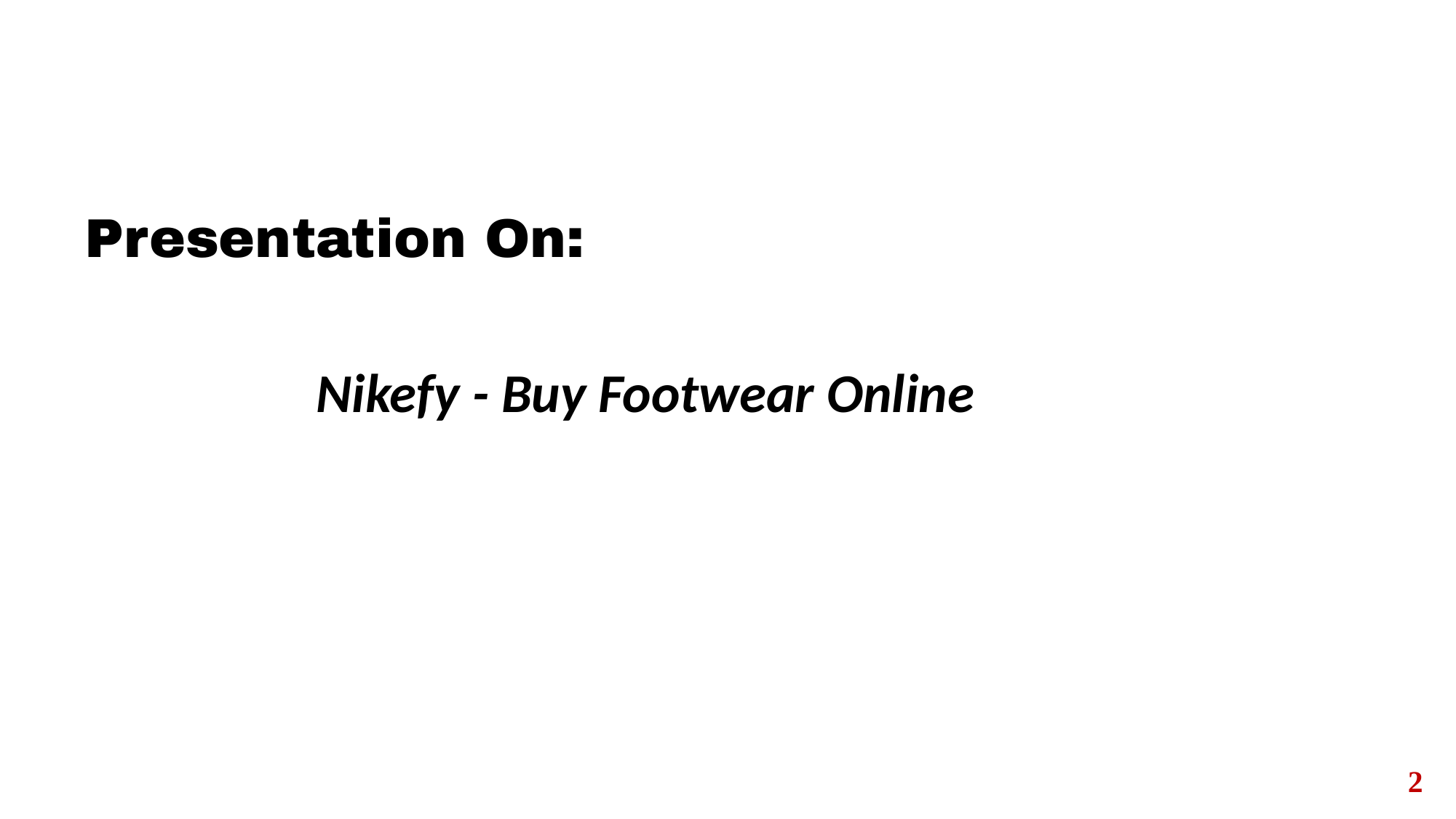

# Presentation On:
         Nikefy - Buy Footwear Online
2